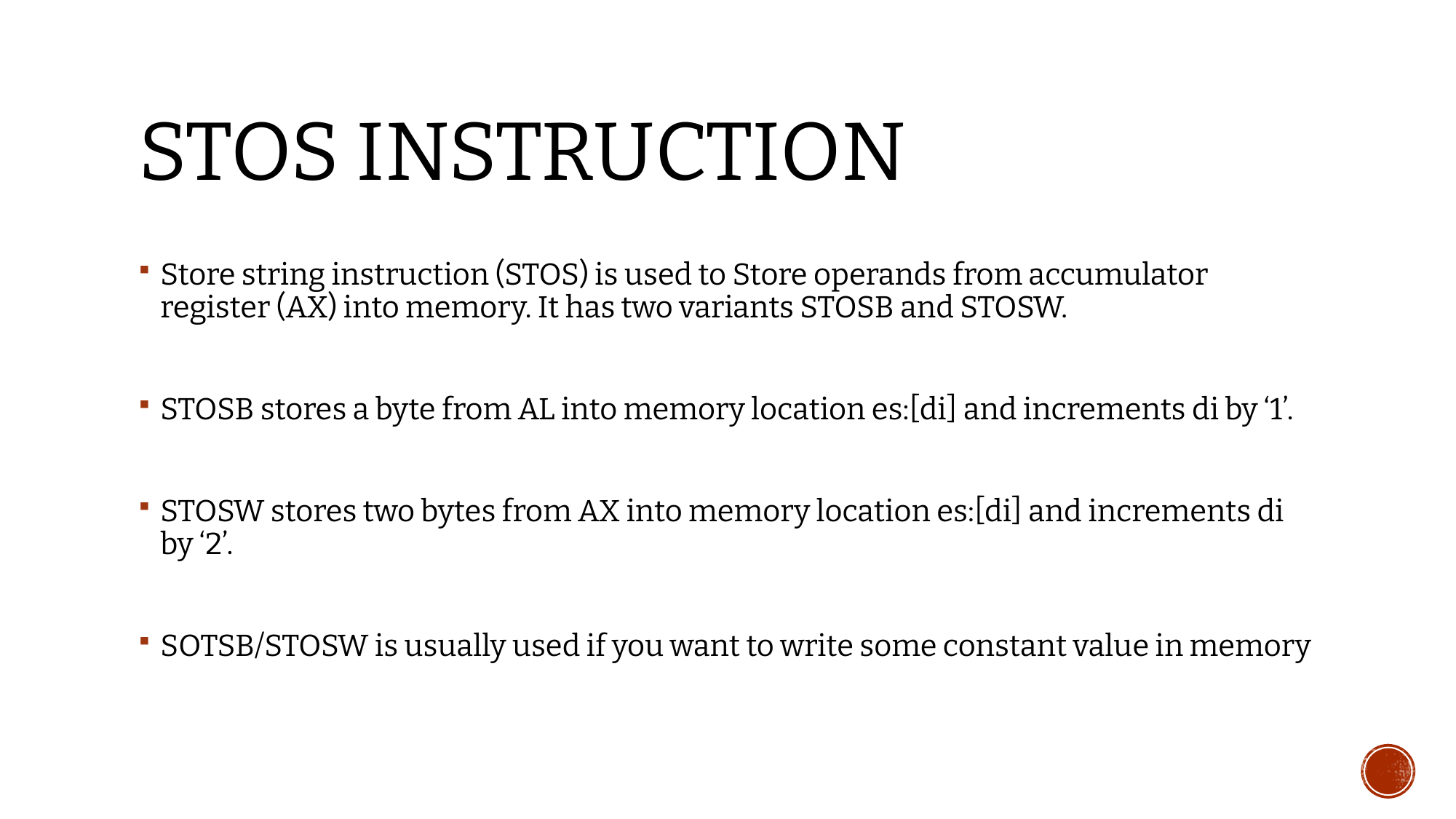

# STOS instruction
Store string instruction (STOS) is used to Store operands from accumulator register (AX) into memory. It has two variants STOSB and STOSW.

STOSB stores a byte from AL into memory location es:[di] and increments di by ‘1’.

STOSW stores two bytes from AX into memory location es:[di] and increments di by ‘2’.

SOTSB/STOSW is usually used if you want to write some constant value in memory